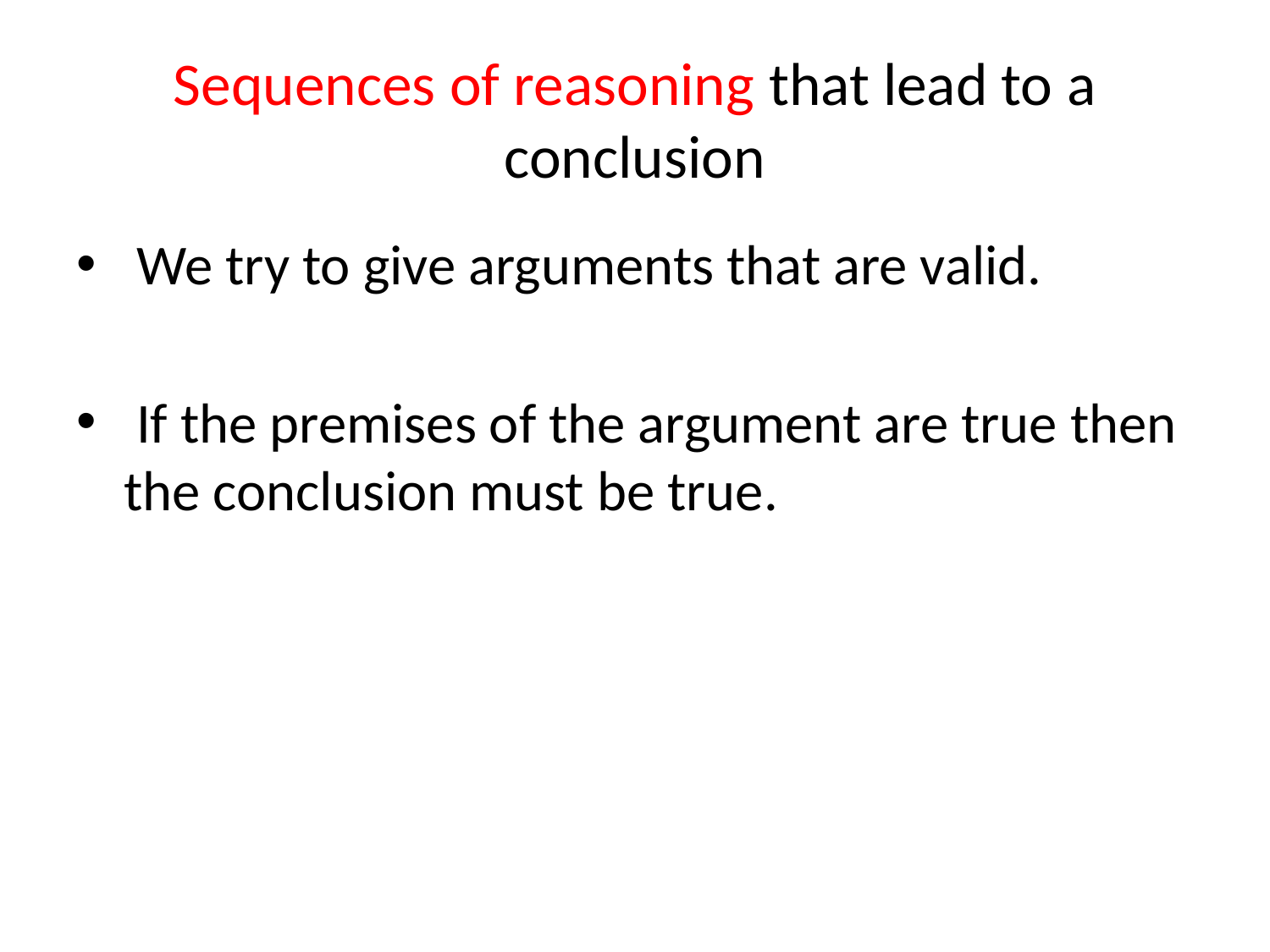

# Sequences of reasoning that lead to a conclusion
 We try to give arguments that are valid.

 If the premises of the argument are true then the conclusion must be true.